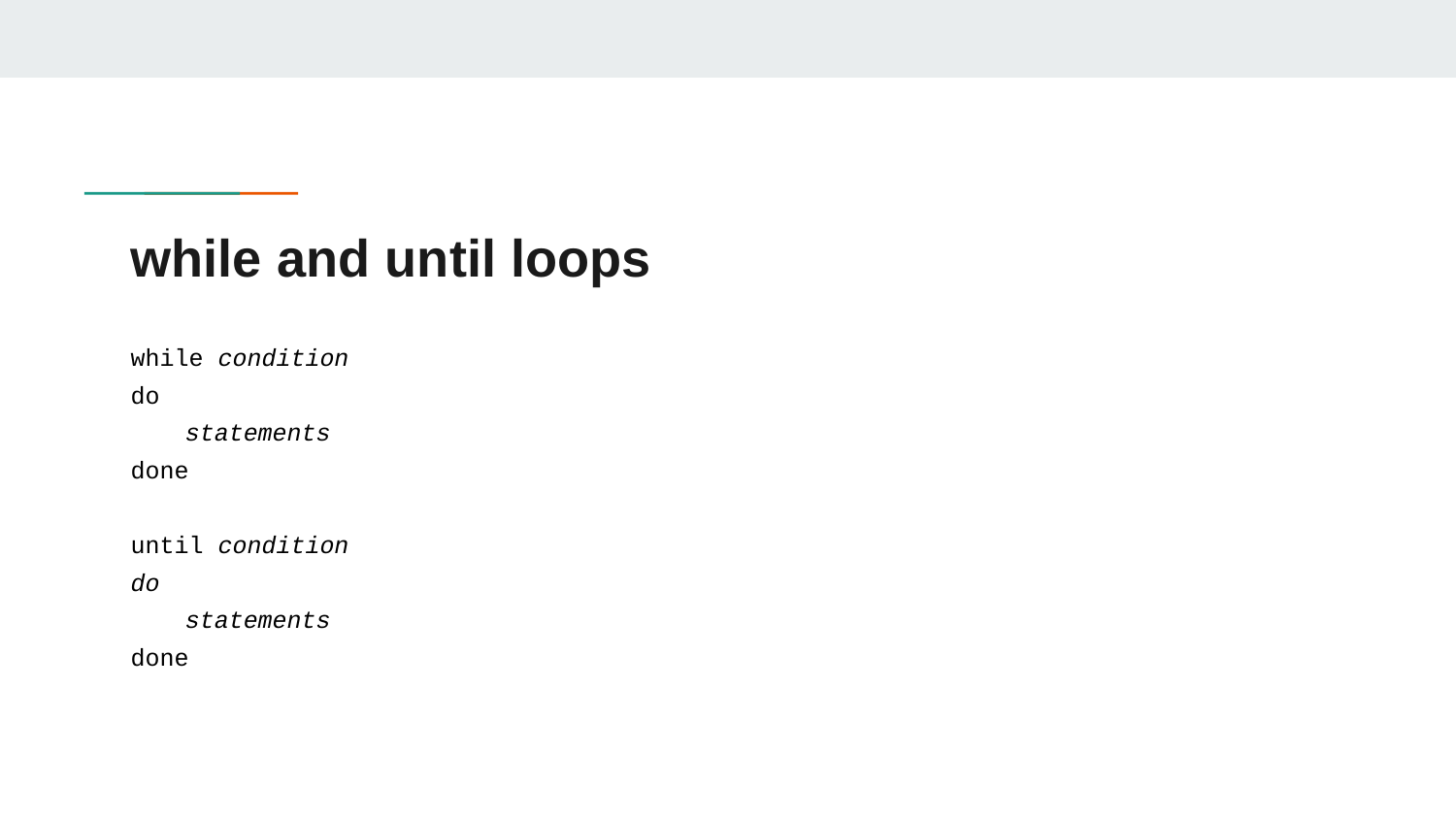

# while and until loops
while condition
do
	statements
done

until condition
do
	statements
done